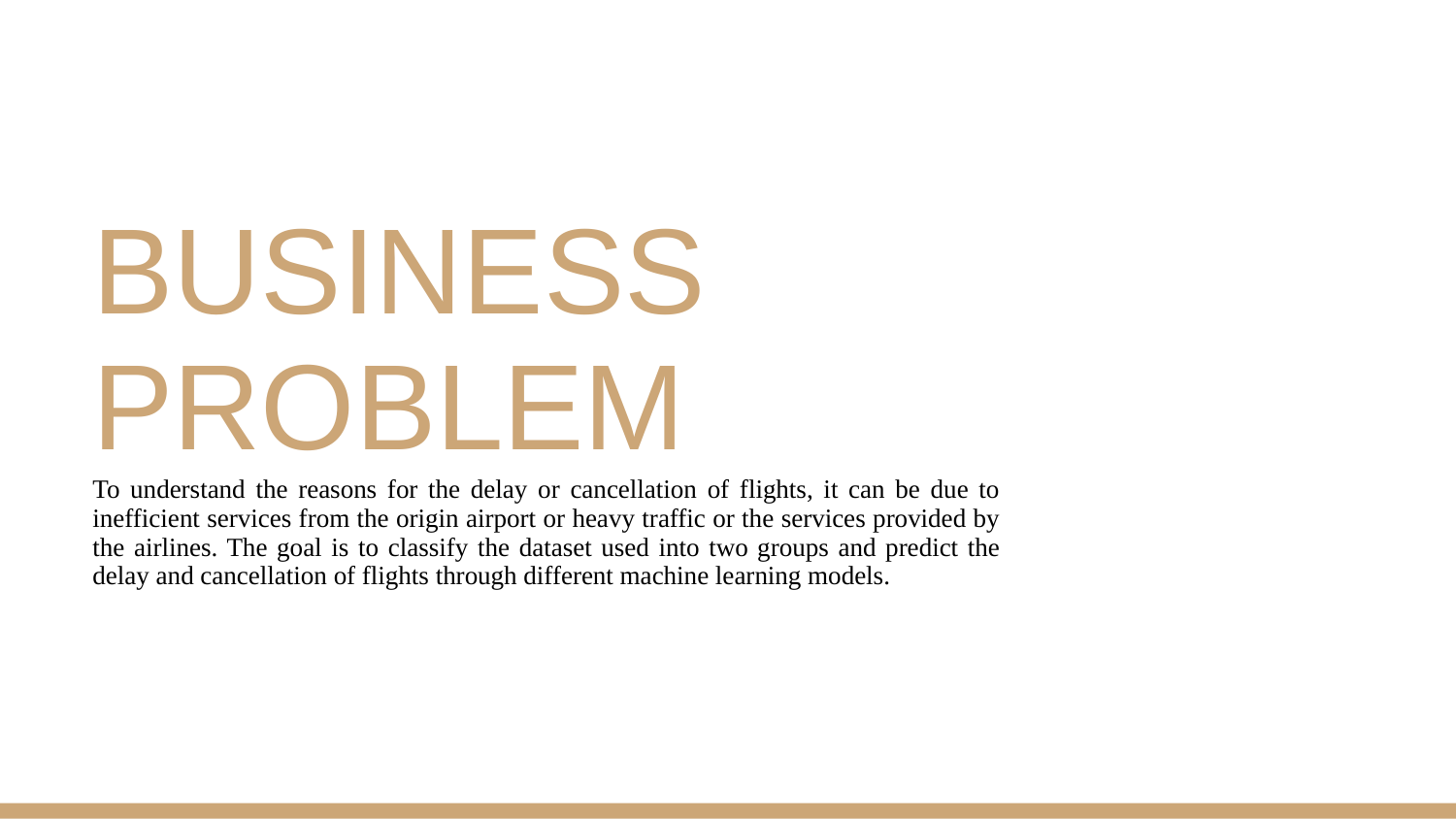

# BUSINESS PROBLEM
To understand the reasons for the delay or cancellation of flights, it can be due to inefficient services from the origin airport or heavy traffic or the services provided by the airlines. The goal is to classify the dataset used into two groups and predict the delay and cancellation of flights through different machine learning models.